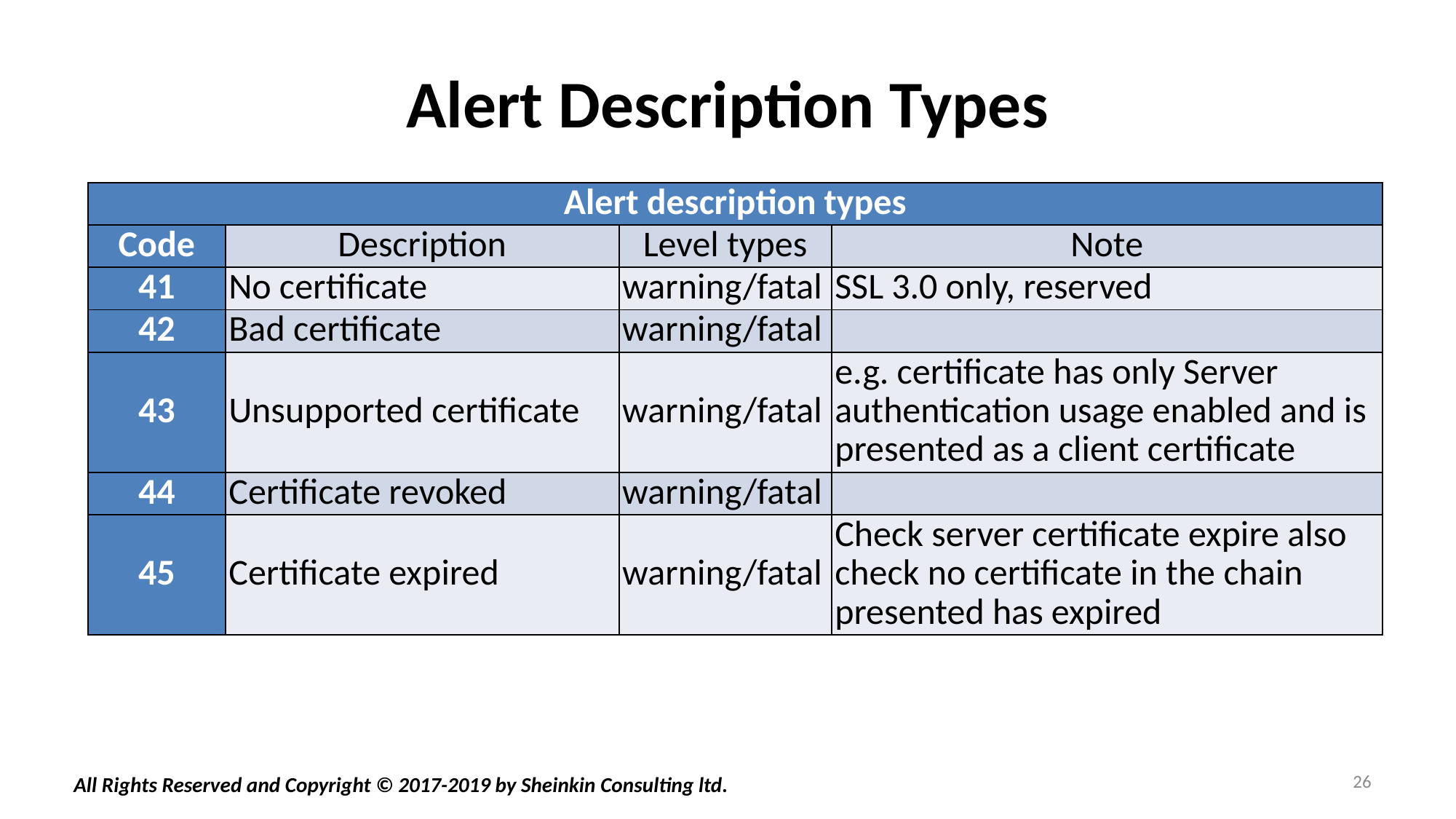

# Alert Description Types
| Alert description types |  |  |  |
| --- | --- | --- | --- |
| Code | Description | Level types | Note |
| 41 | No certificate | warning/fatal | SSL 3.0 only, reserved |
| 42 | Bad certificate | warning/fatal |  |
| 43 | Unsupported certificate | warning/fatal | e.g. certificate has only Server authentication usage enabled and is presented as a client certificate |
| 44 | Certificate revoked | warning/fatal |  |
| 45 | Certificate expired | warning/fatal | Check server certificate expire also check no certificate in the chain presented has expired |
26